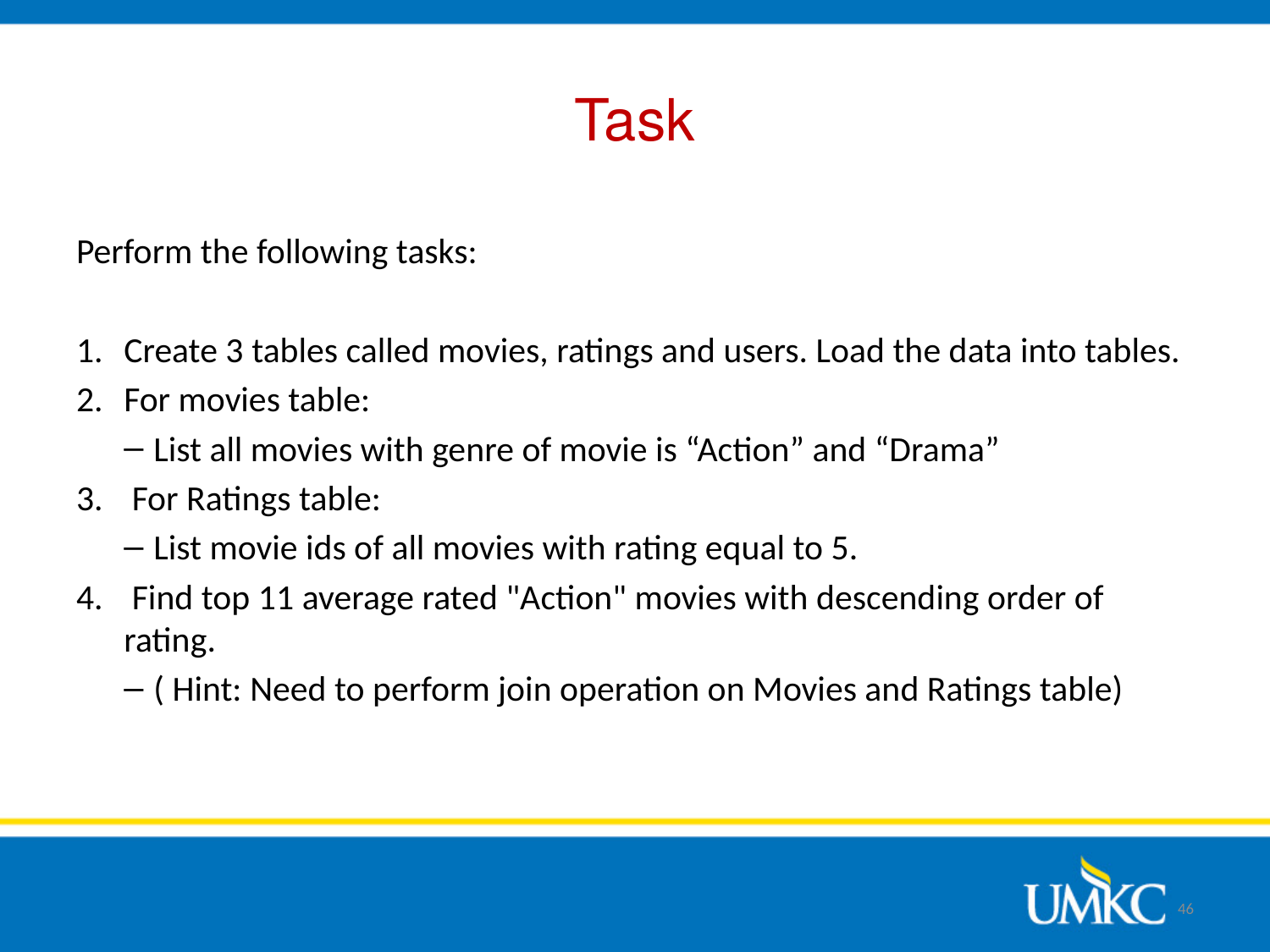

# Task
Perform the following tasks:

Create 3 tables called movies, ratings and users. Load the data into tables.
For movies table:
List all movies with genre of movie is “Action” and “Drama”
 For Ratings table:
List movie ids of all movies with rating equal to 5.
 Find top 11 average rated "Action" movies with descending order of rating.
( Hint: Need to perform join operation on Movies and Ratings table)

46